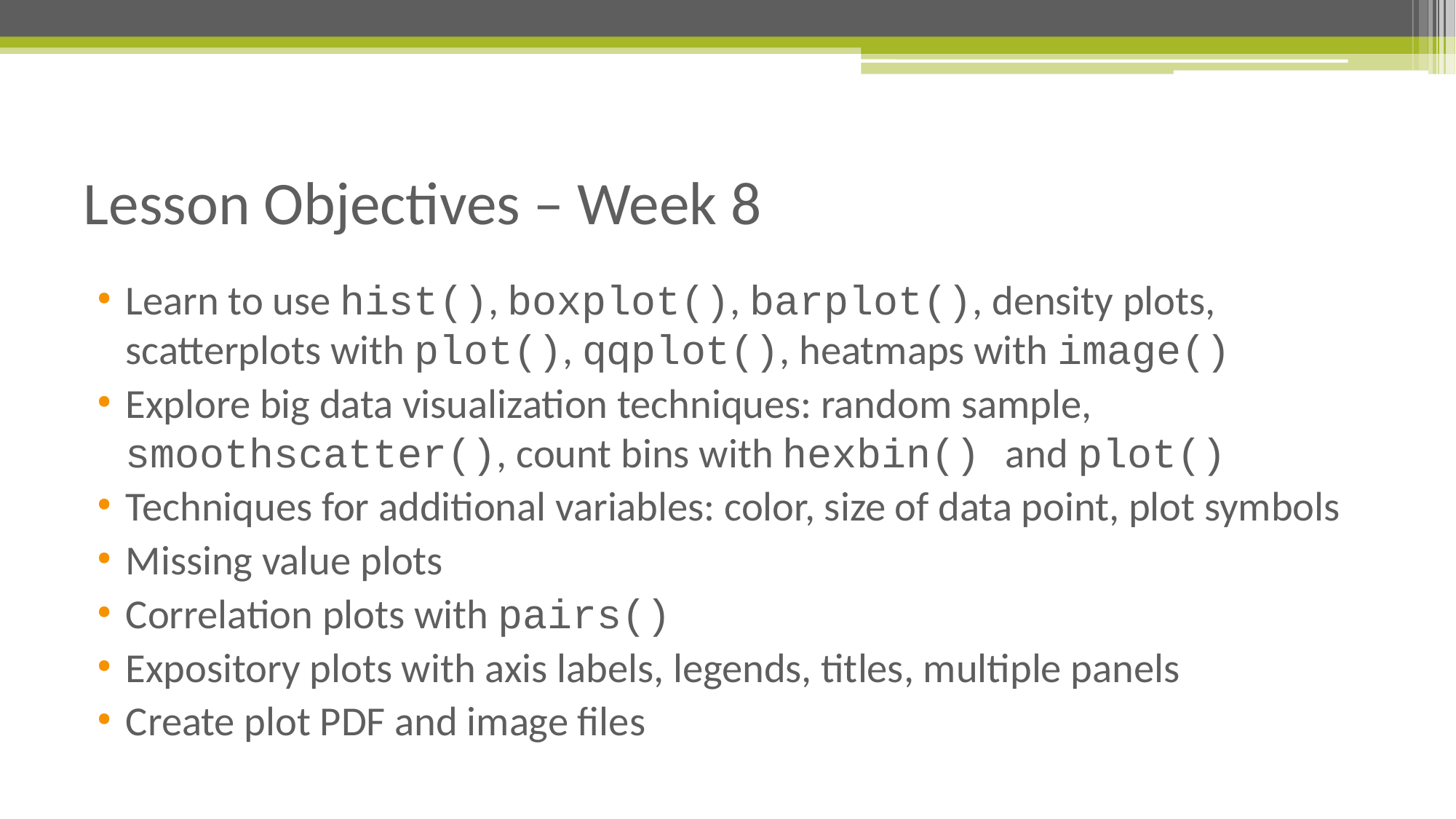

# Lesson Objectives – Week 8
Learn to use hist(), boxplot(), barplot(), density plots, scatterplots with plot(), qqplot(), heatmaps with image()
Explore big data visualization techniques: random sample, smoothscatter(), count bins with hexbin() and plot()
Techniques for additional variables: color, size of data point, plot symbols
Missing value plots
Correlation plots with pairs()
Expository plots with axis labels, legends, titles, multiple panels
Create plot PDF and image files